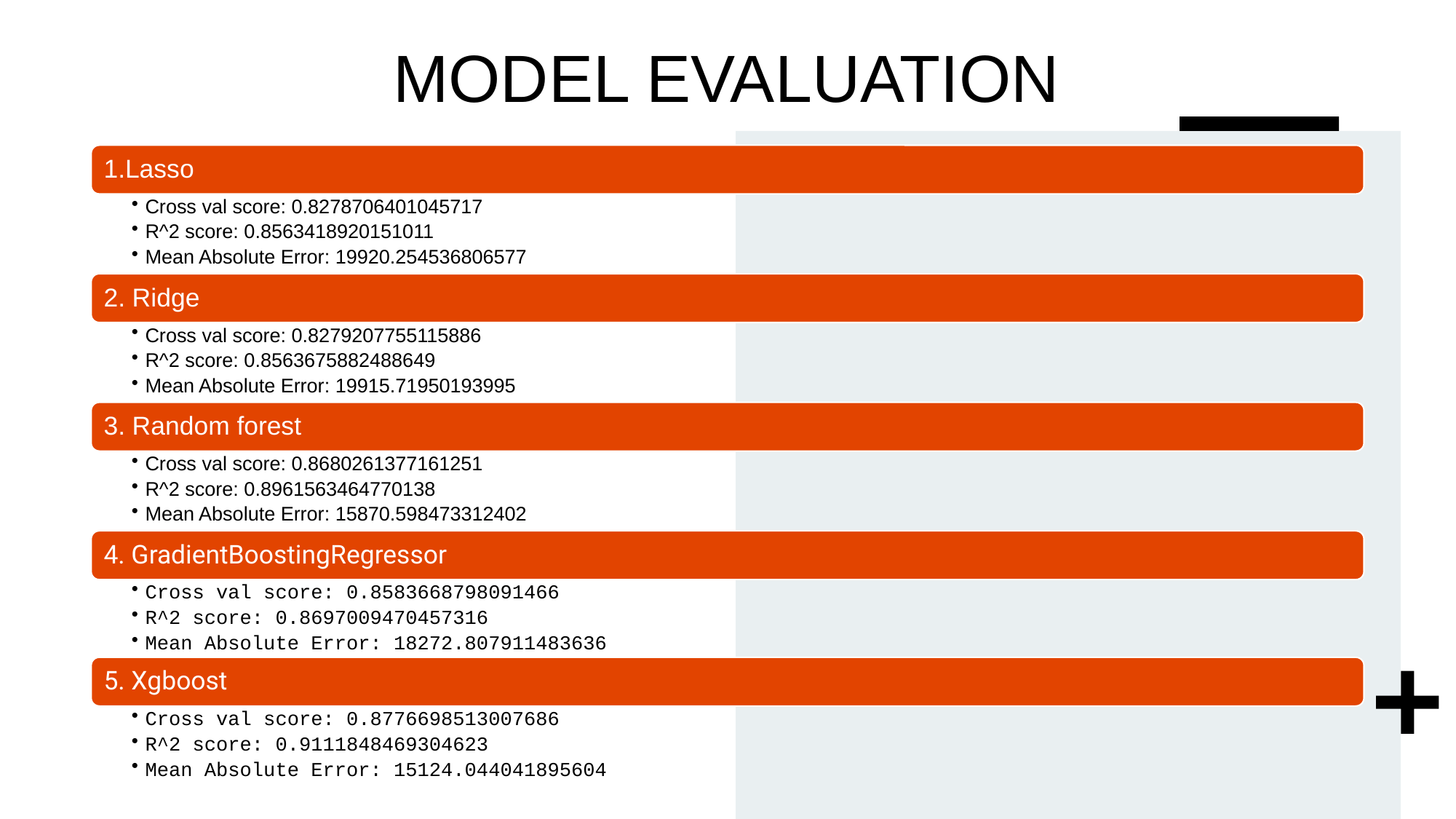

# MODEL EVALUATION
1.Lasso
Cross val score: 0.8278706401045717
R^2 score: 0.8563418920151011
Mean Absolute Error: 19920.254536806577
2. Ridge
Cross val score: 0.8279207755115886
R^2 score: 0.8563675882488649
Mean Absolute Error: 19915.71950193995
3. Random forest
Cross val score: 0.8680261377161251
R^2 score: 0.8961563464770138
Mean Absolute Error: 15870.598473312402
4. GradientBoostingRegressor
Cross val score: 0.8583668798091466
R^2 score: 0.8697009470457316
Mean Absolute Error: 18272.807911483636
5. Xgboost
Cross val score: 0.8776698513007686
R^2 score: 0.9111848469304623
Mean Absolute Error: 15124.044041895604